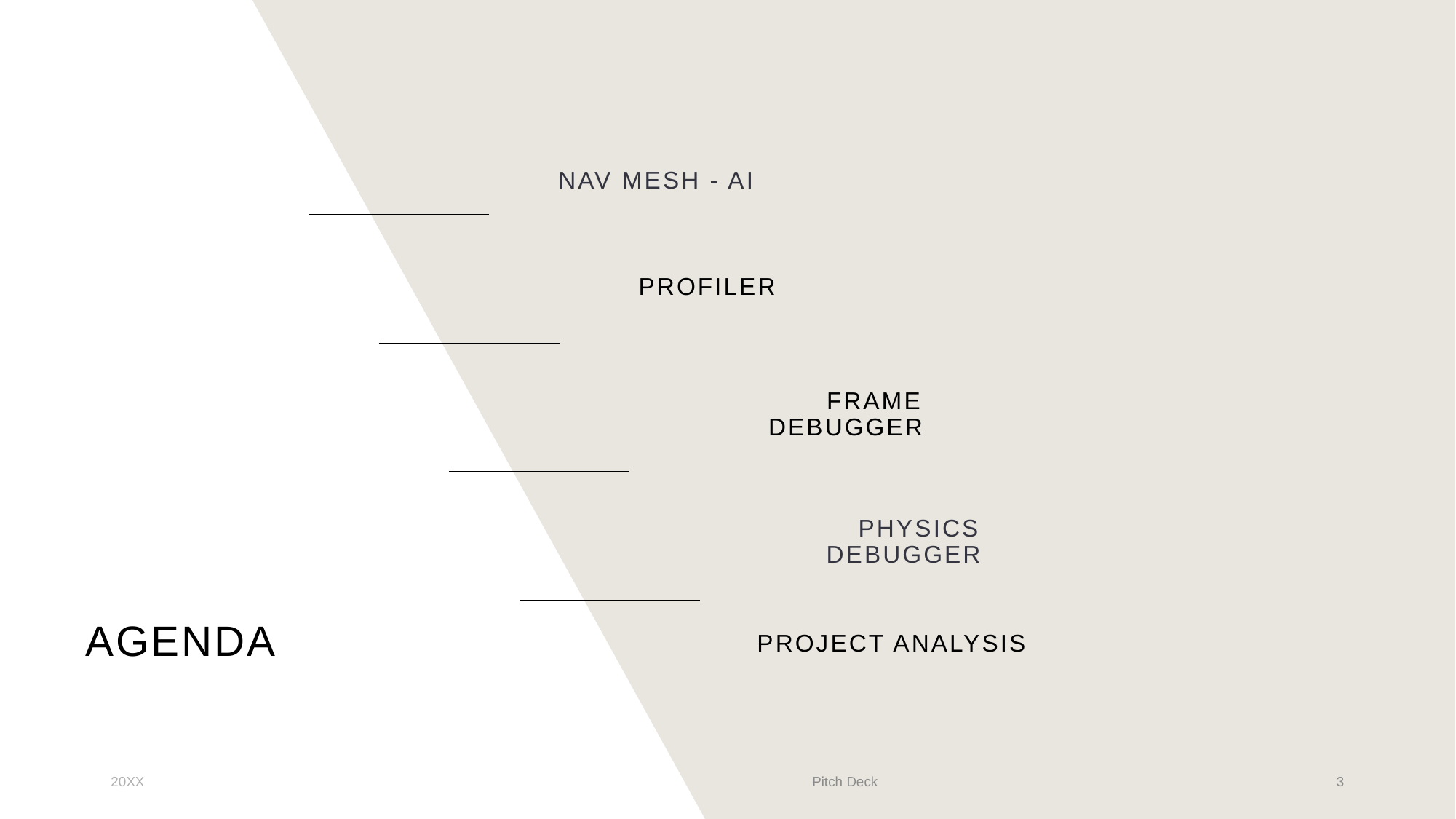

Nav mesh - aı
PROFILER
frame debugger
physIcs debugger
# agenda
Project Analysıs
20XX
Pitch Deck
3